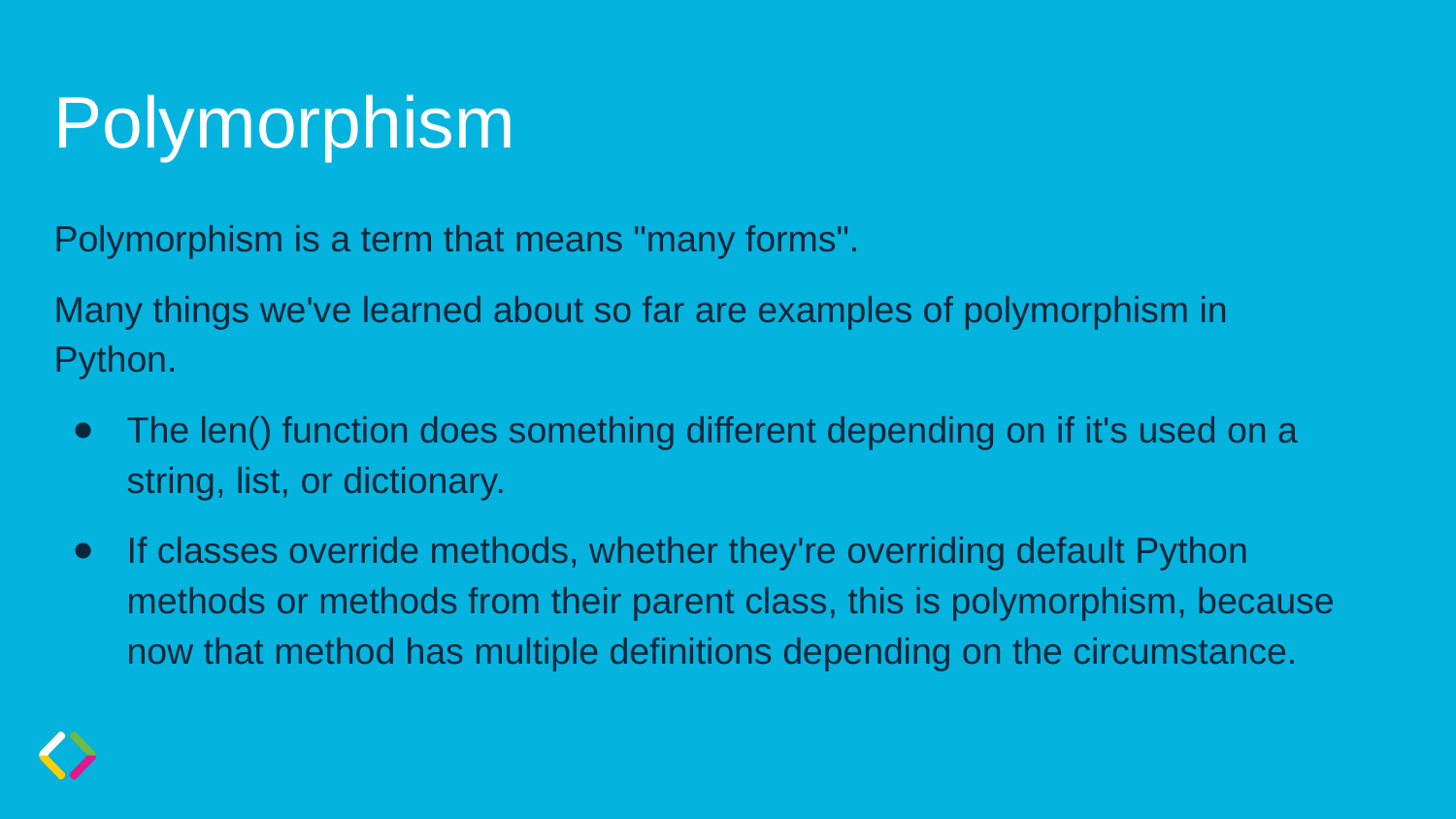

# Polymorphism
Polymorphism is a term that means "many forms".
Many things we've learned about so far are examples of polymorphism in Python.
The len() function does something different depending on if it's used on a string, list, or dictionary.
If classes override methods, whether they're overriding default Python methods or methods from their parent class, this is polymorphism, because now that method has multiple definitions depending on the circumstance.